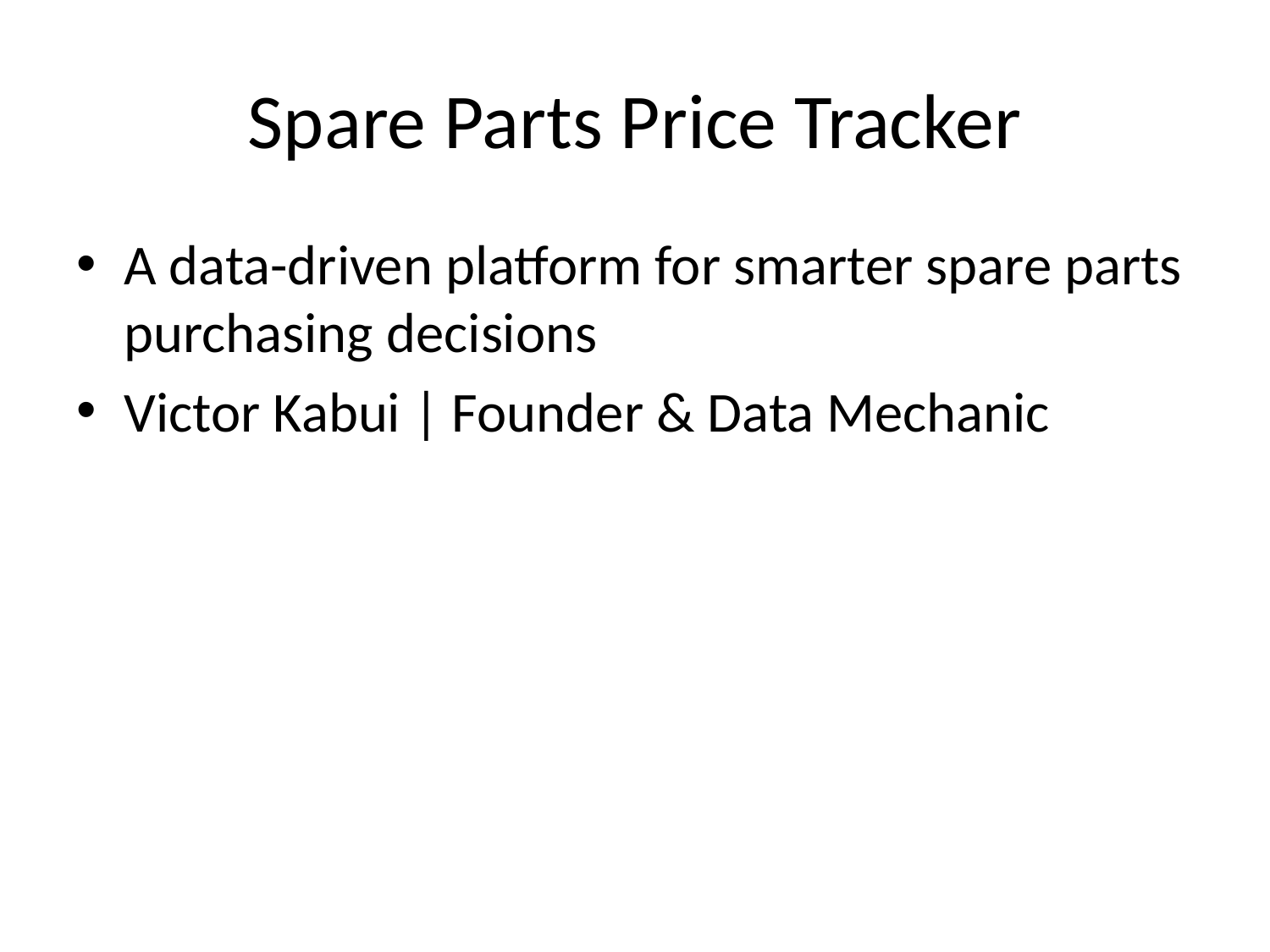

# Spare Parts Price Tracker
A data-driven platform for smarter spare parts purchasing decisions
Victor Kabui | Founder & Data Mechanic